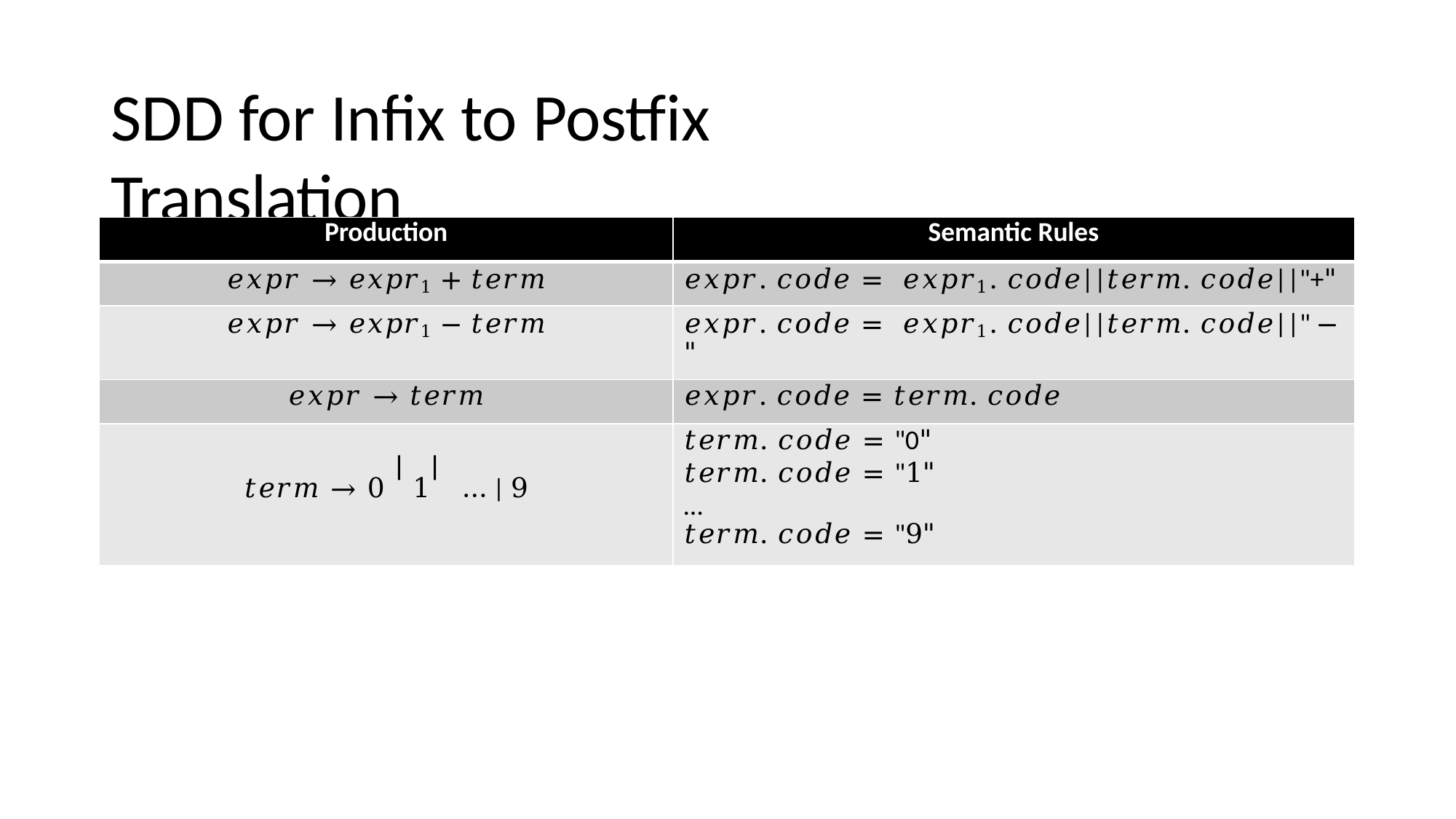

# SDD for Infix to Postfix Translation
| Production | Semantic Rules |
| --- | --- |
| 𝑒𝑥𝑝𝑟 → 𝑒𝑥𝑝𝑟1 + 𝑡𝑒𝑟𝑚 | 𝑒𝑥𝑝𝑟. 𝑐𝑜𝑑𝑒 = 𝑒𝑥𝑝𝑟1. 𝑐𝑜𝑑𝑒||𝑡𝑒𝑟𝑚. 𝑐𝑜𝑑𝑒||"+" |
| 𝑒𝑥𝑝𝑟 → 𝑒𝑥𝑝𝑟1 − 𝑡𝑒𝑟𝑚 | 𝑒𝑥𝑝𝑟. 𝑐𝑜𝑑𝑒 = 𝑒𝑥𝑝𝑟1. 𝑐𝑜𝑑𝑒||𝑡𝑒𝑟𝑚. 𝑐𝑜𝑑𝑒||" − " |
| 𝑒𝑥𝑝𝑟 → 𝑡𝑒𝑟𝑚 | 𝑒𝑥𝑝𝑟. 𝑐𝑜𝑑𝑒 = 𝑡𝑒𝑟𝑚. 𝑐𝑜𝑑𝑒 |
| 𝑡𝑒𝑟𝑚 → 0 1 … | 9 | 𝑡𝑒𝑟𝑚. 𝑐𝑜𝑑𝑒 = "0" 𝑡𝑒𝑟𝑚. 𝑐𝑜𝑑𝑒 = "1" … 𝑡𝑒𝑟𝑚. 𝑐𝑜𝑑𝑒 = "9" |